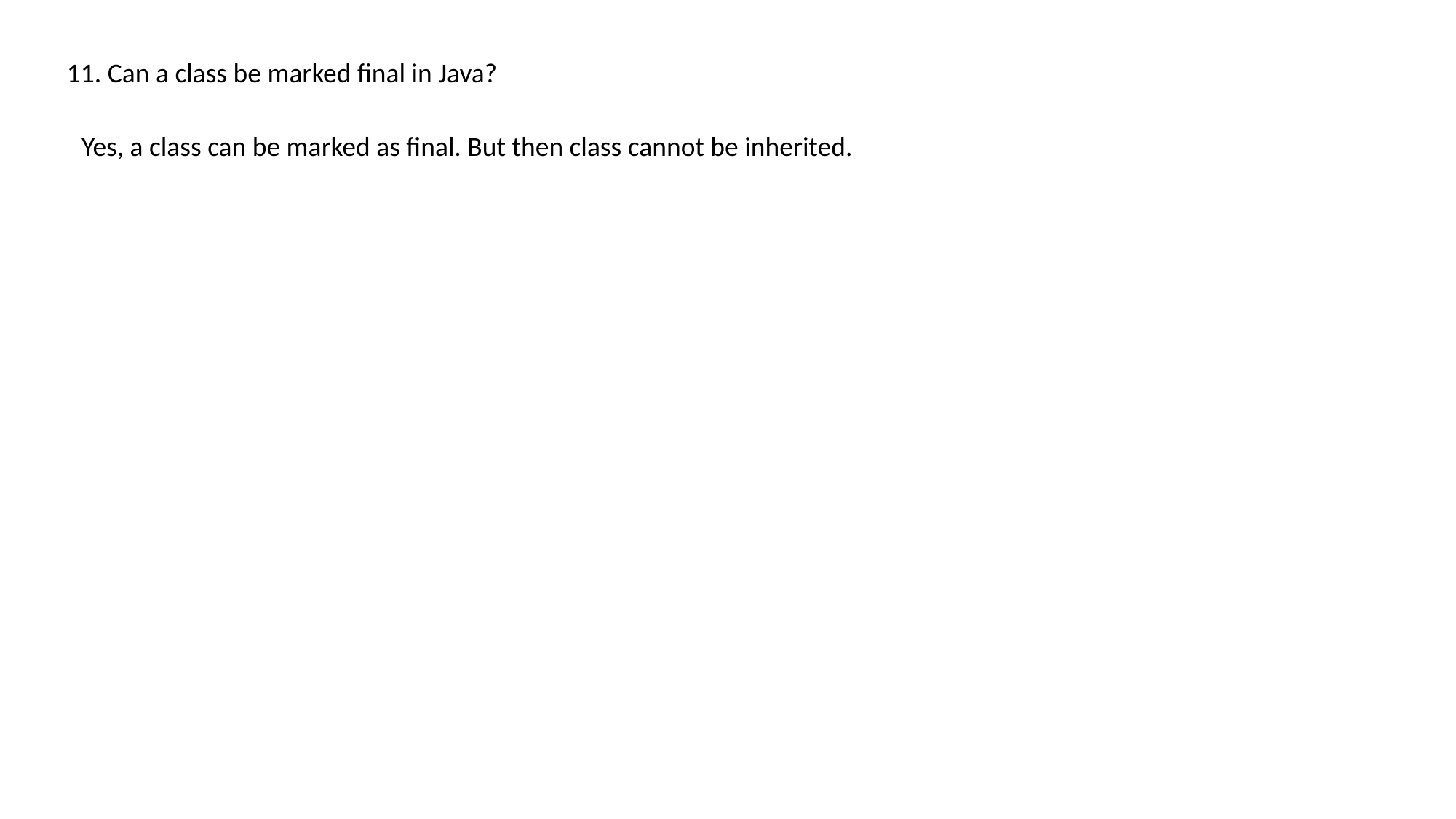

11. Can a class be marked final in Java?
Yes, a class can be marked as final. But then class cannot be inherited.